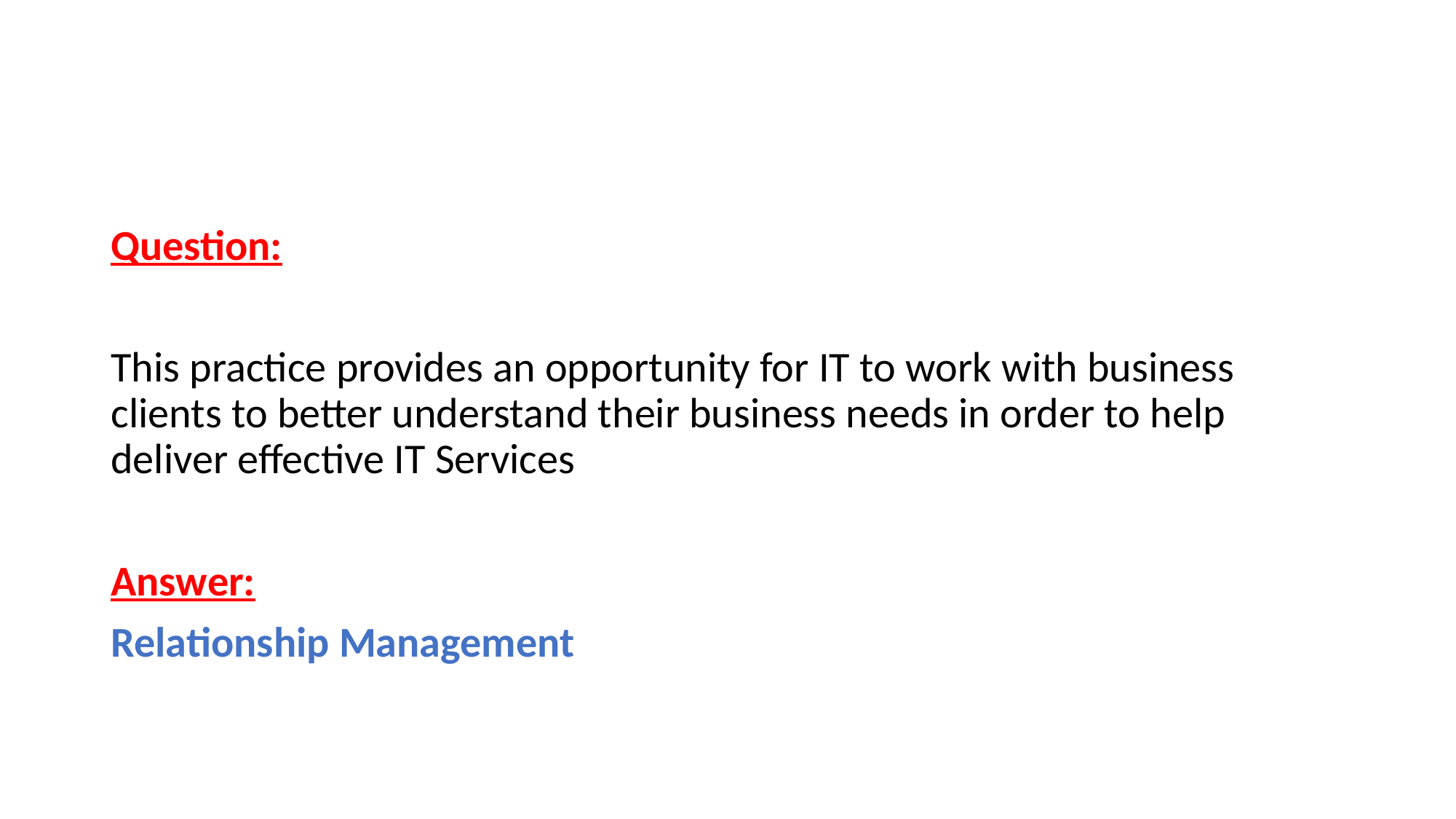

Question:

This practice provides an opportunity for IT to work with business clients to better understand their business needs in order to help deliver effective IT Services

Answer:
Relationship Management